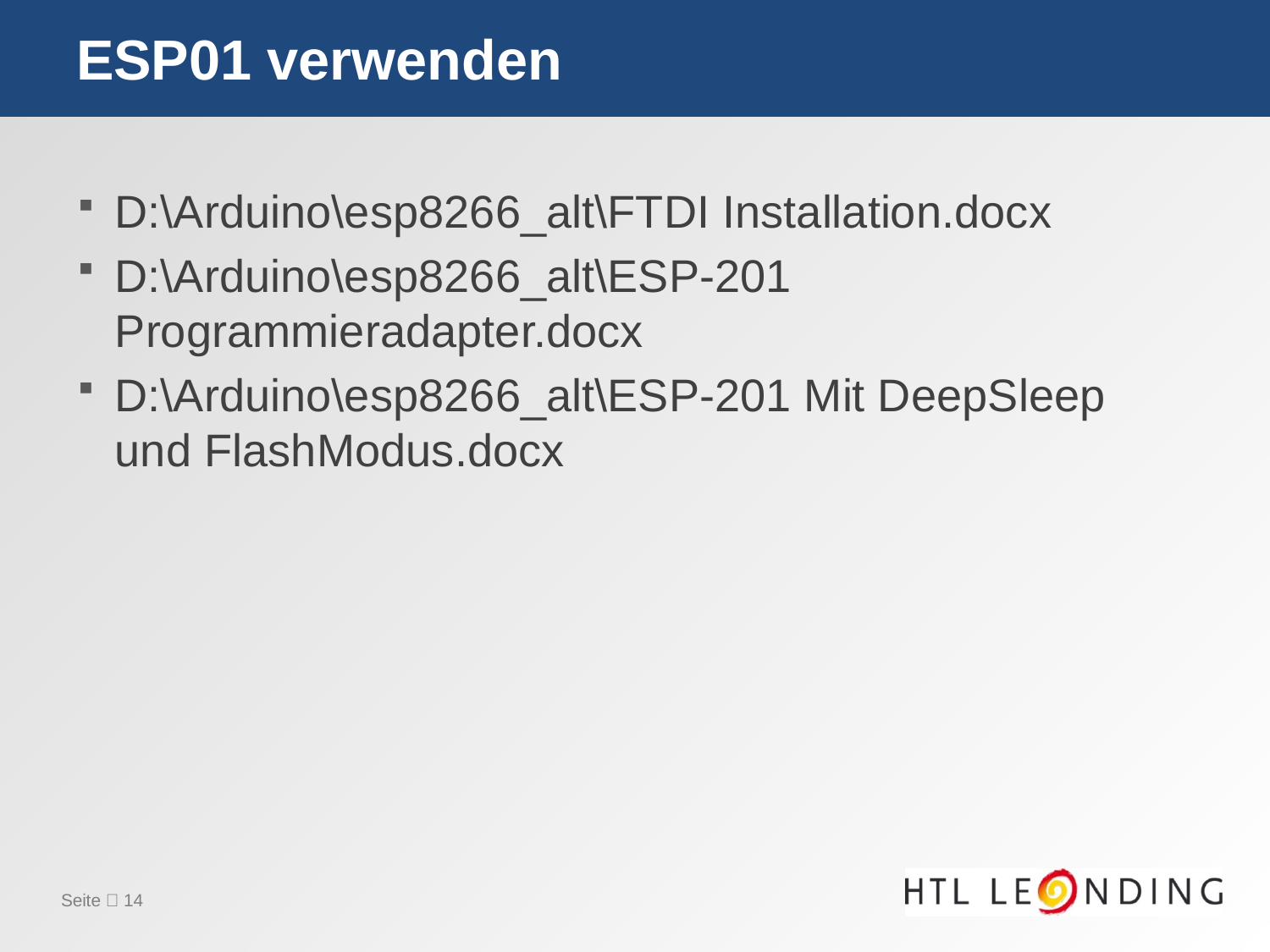

# ESP01 verwenden
D:\Arduino\esp8266_alt\FTDI Installation.docx
D:\Arduino\esp8266_alt\ESP-201 Programmieradapter.docx
D:\Arduino\esp8266_alt\ESP-201 Mit DeepSleep und FlashModus.docx